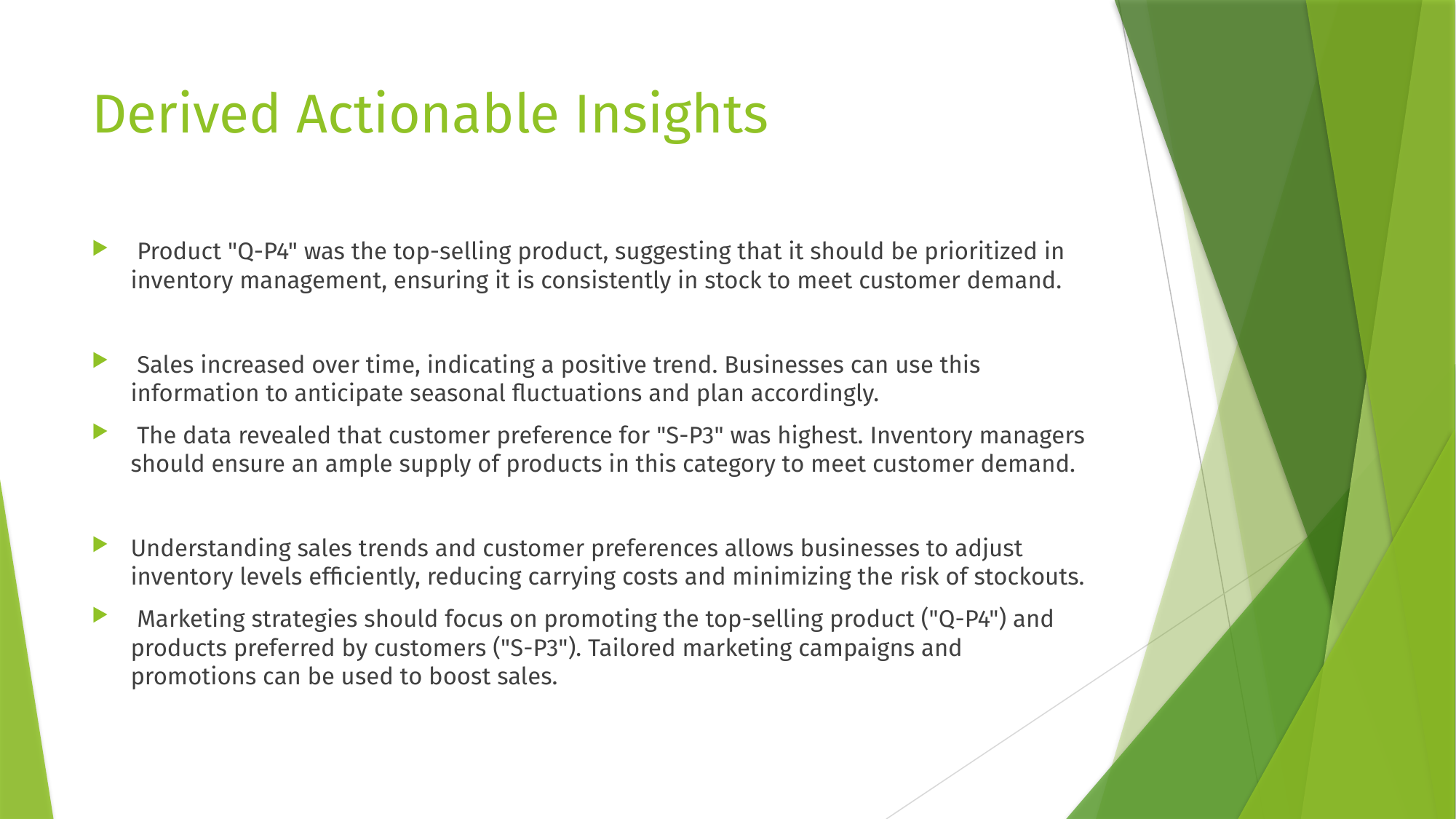

# Derived Actionable Insights

 Product "Q-P4" was the top-selling product, suggesting that it should be prioritized in inventory management, ensuring it is consistently in stock to meet customer demand.

 Sales increased over time, indicating a positive trend. Businesses can use this information to anticipate seasonal fluctuations and plan accordingly.
 The data revealed that customer preference for "S-P3" was highest. Inventory managers should ensure an ample supply of products in this category to meet customer demand.

Understanding sales trends and customer preferences allows businesses to adjust inventory levels efficiently, reducing carrying costs and minimizing the risk of stockouts.
 Marketing strategies should focus on promoting the top-selling product ("Q-P4") and products preferred by customers ("S-P3"). Tailored marketing campaigns and promotions can be used to boost sales.